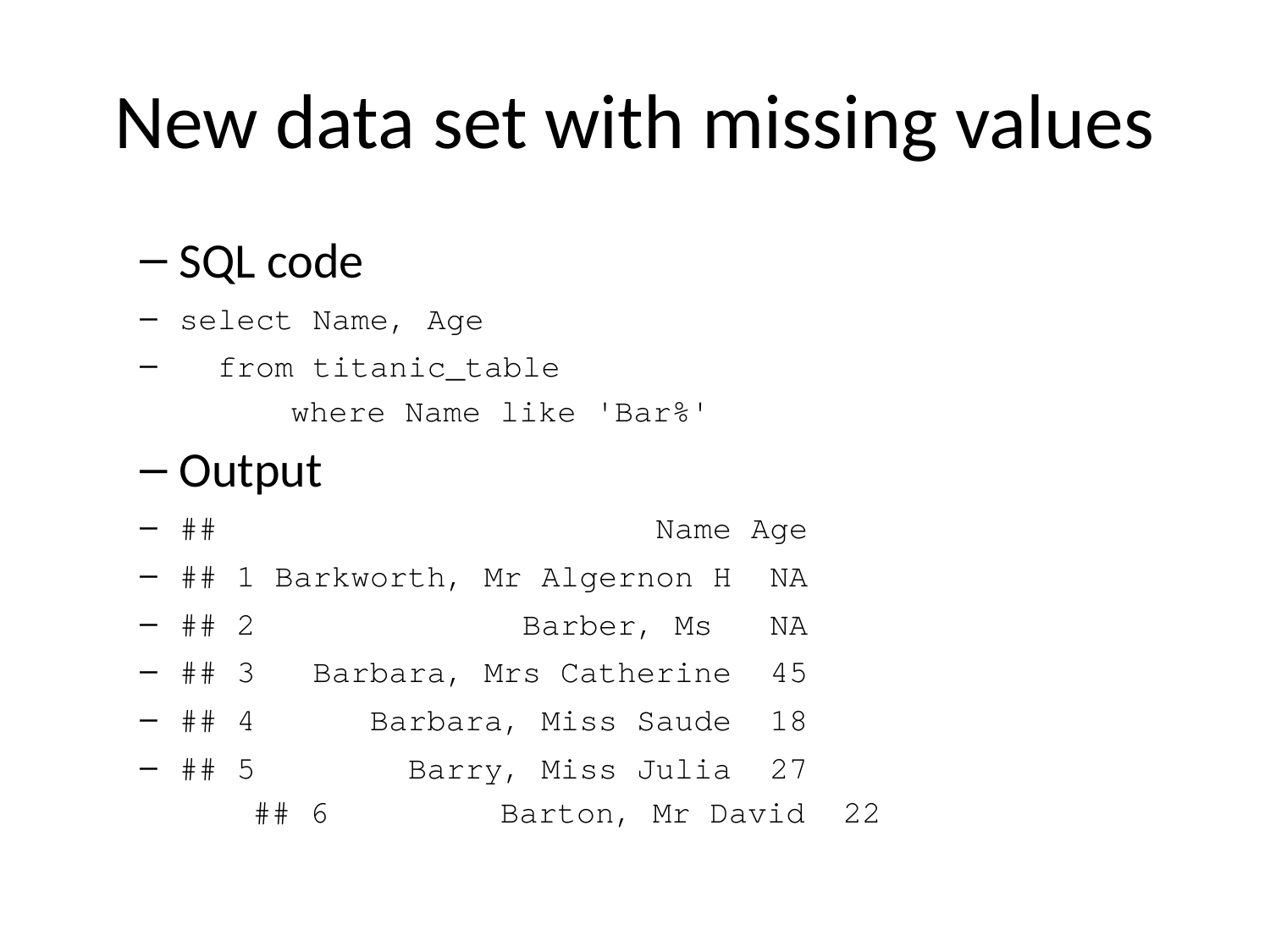

# New data set with missing values
SQL code
select Name, Age
  from titanic_table
  where Name like 'Bar%'
Output
##                       Name Age
## 1 Barkworth, Mr Algernon H  NA
## 2              Barber, Ms   NA
## 3   Barbara, Mrs Catherine  45
## 4      Barbara, Miss Saude  18
## 5        Barry, Miss Julia  27
## 6         Barton, Mr David  22